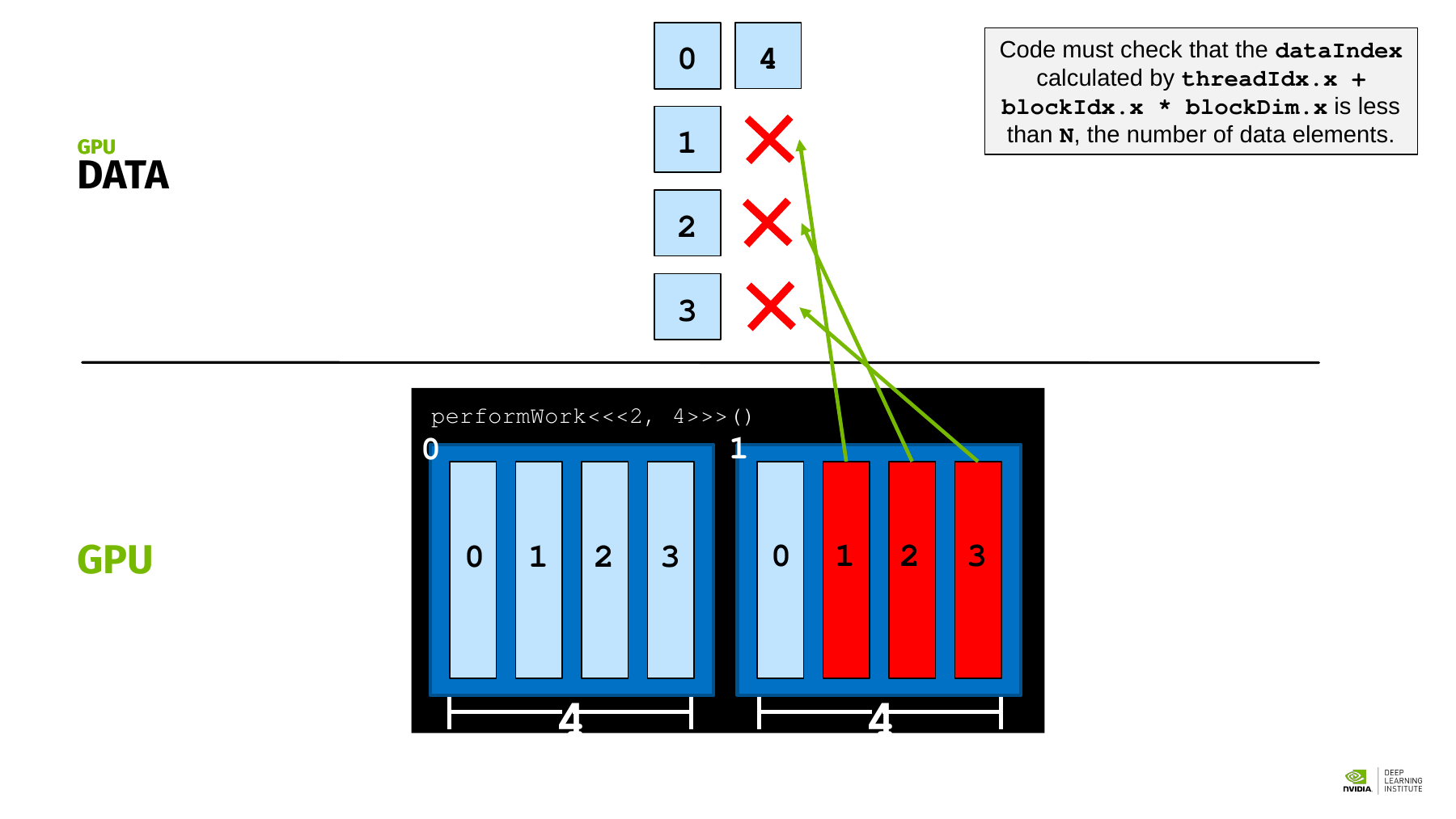

4
Code must check that the dataIndex calculated by threadIdx.x + blockIdx.x * blockDim.x is less than N, the number of data elements.
0
1
2
3

GPU
GPU
DATA

performWork<<<2, 4>>>()
1
0

0
1
2
3
0
1
2
3
GPU
4
4